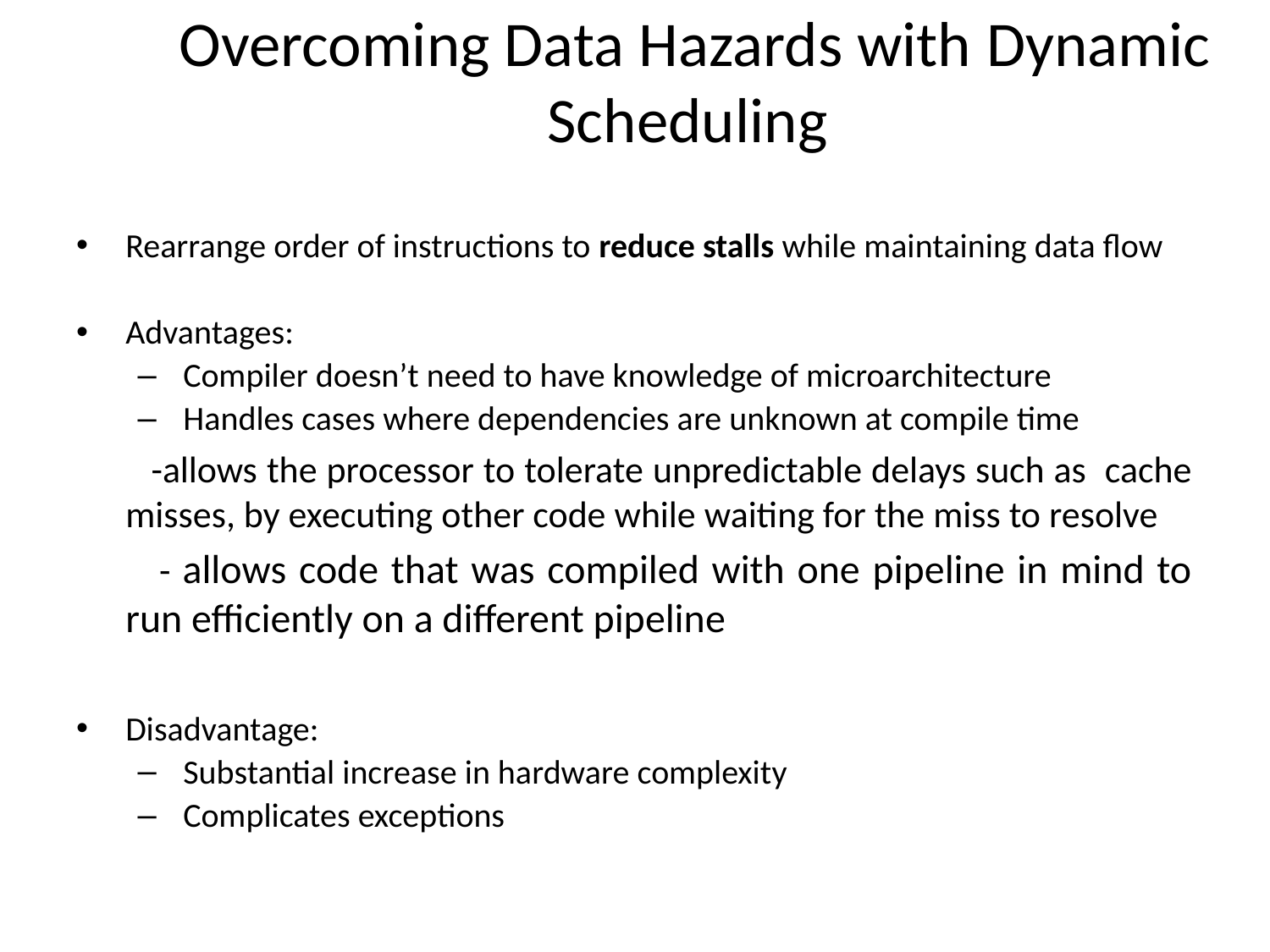

# Overcoming Data Hazards with Dynamic Scheduling
Rearrange order of instructions to reduce stalls while maintaining data flow

Advantages:
Compiler doesn’t need to have knowledge of microarchitecture
Handles cases where dependencies are unknown at compile time
        -allows the processor to tolerate unpredictable delays such as  cache misses, by executing other code while waiting for the miss to resolve
       - allows code that was compiled with one pipeline in mind to run efficiently on a different pipeline

Disadvantage:
Substantial increase in hardware complexity
Complicates exceptions